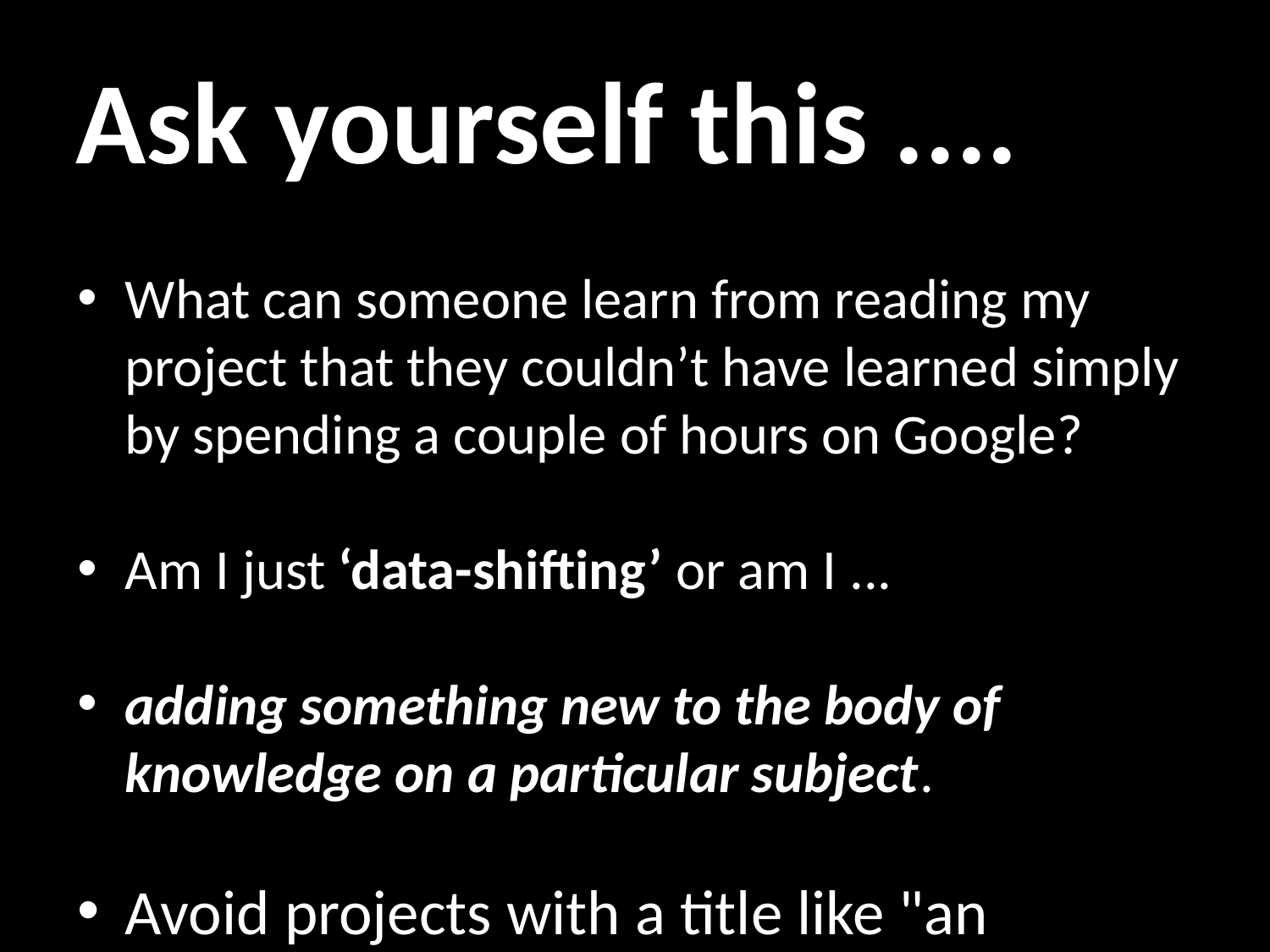

Ask yourself this ....
What can someone learn from reading my project that they couldn’t have learned simply by spending a couple of hours on Google?

Am I just ‘data-shifting’ or am I ...

adding something new to the body of knowledge on a particular subject.

Avoid projects with a title like "an investigation into X" or "a report on Y“ – this isn’t primary research – it’s data shifting